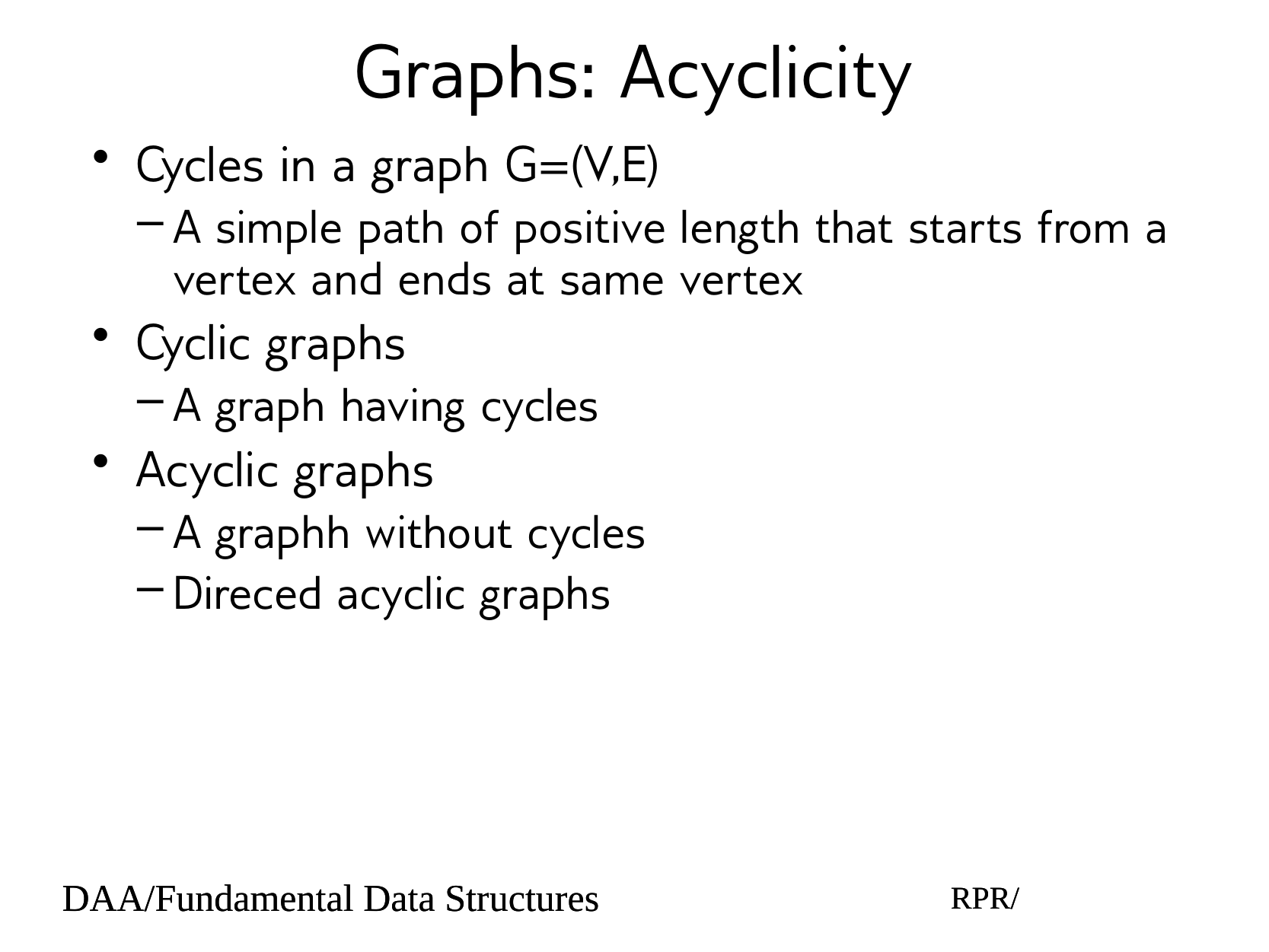

# Graphs: Acyclicity
Cycles in a graph G=(V,E)
A simple path of positive length that starts from a vertex and ends at same vertex
Cyclic graphs
A graph having cycles
Acyclic graphs
A graphh without cycles
Direced acyclic graphs
DAA/Fundamental Data Structures
RPR/
14